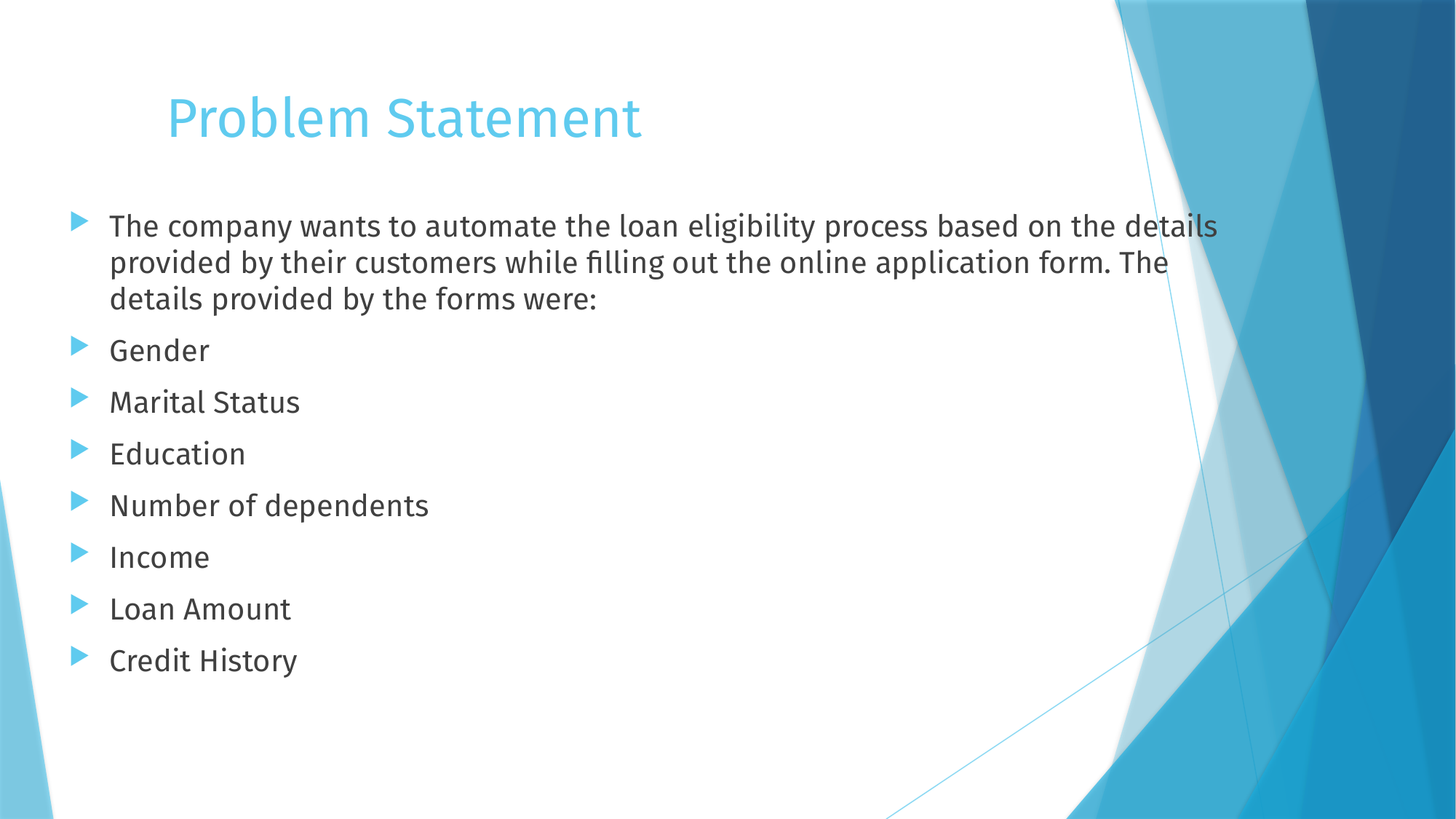

# Problem Statement
The company wants to automate the loan eligibility process based on the details provided by their customers while filling out the online application form. The details provided by the forms were:
Gender
Marital Status
Education
Number of dependents
Income
Loan Amount
Credit History